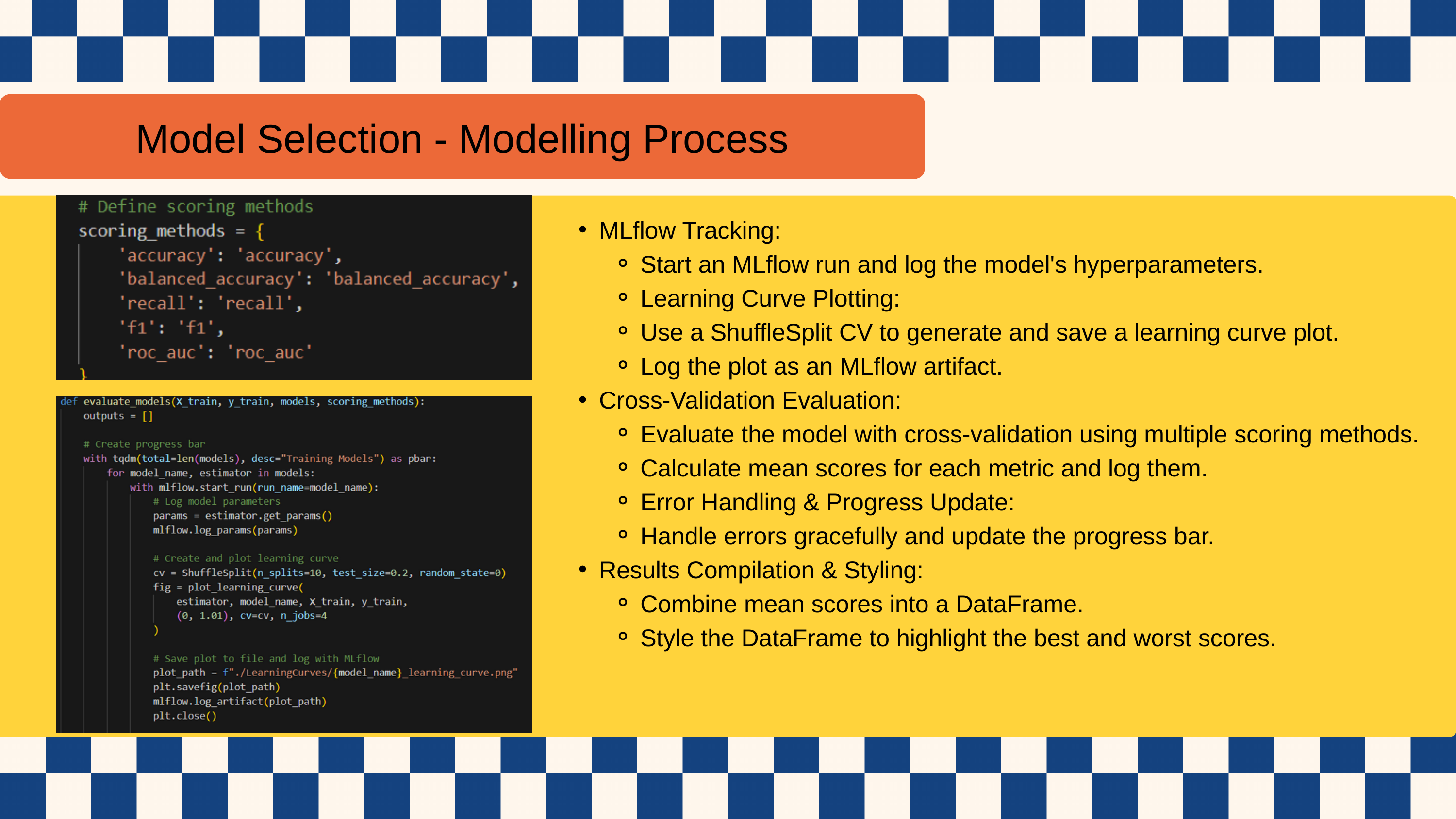

Model Selection - Modelling Process

MLflow Tracking:
Start an MLflow run and log the model's hyperparameters.
Learning Curve Plotting:
Use a ShuffleSplit CV to generate and save a learning curve plot.
Log the plot as an MLflow artifact.
Cross-Validation Evaluation:
Evaluate the model with cross-validation using multiple scoring methods.
Calculate mean scores for each metric and log them.
Error Handling & Progress Update:
Handle errors gracefully and update the progress bar.
Results Compilation & Styling:
Combine mean scores into a DataFrame.
Style the DataFrame to highlight the best and worst scores.